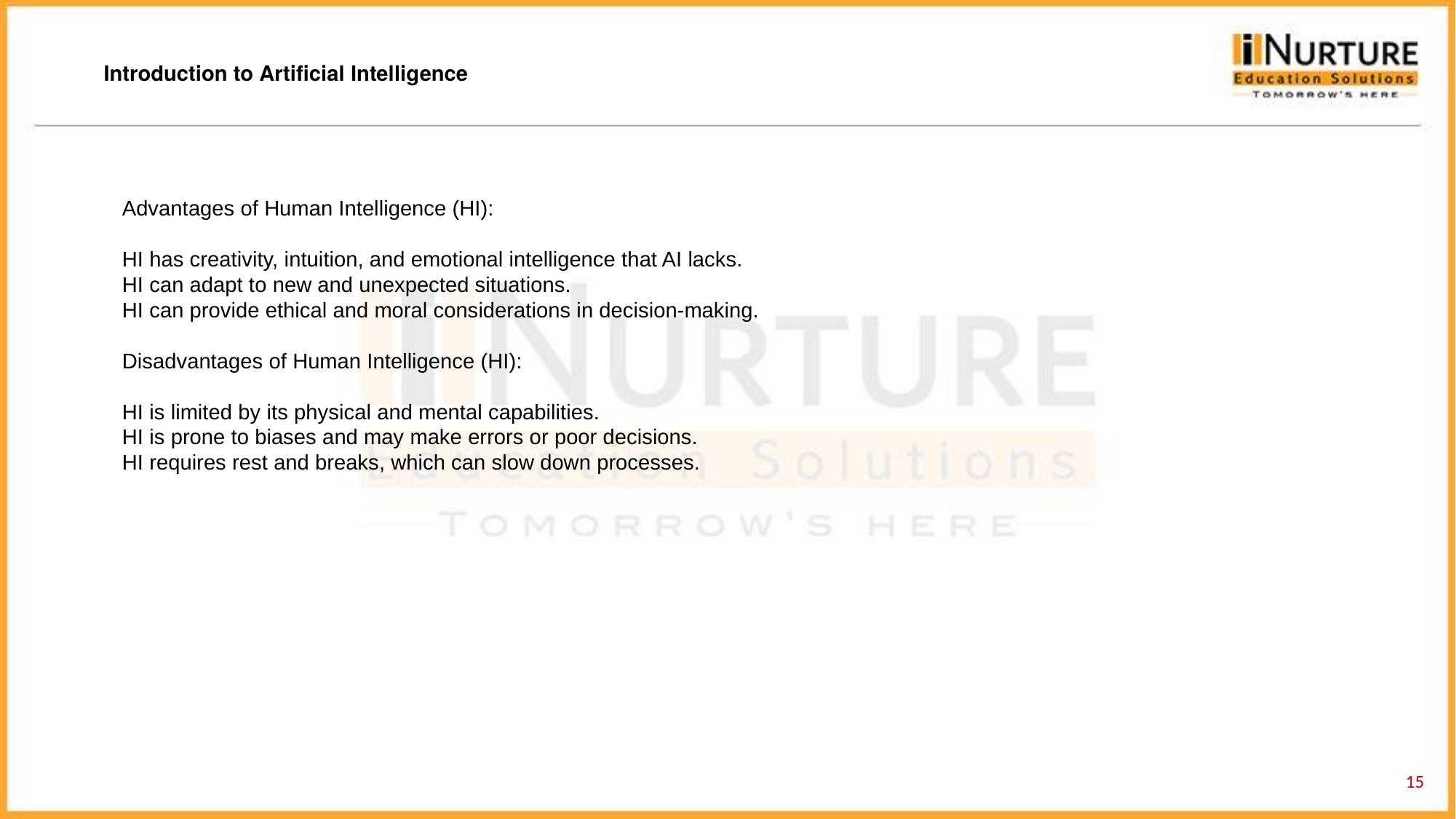

Introduction to Artificial Intelligence
Advantages of Human Intelligence (HI):

HI has creativity, intuition, and emotional intelligence that AI lacks.
HI can adapt to new and unexpected situations.
HI can provide ethical and moral considerations in decision-making.

Disadvantages of Human Intelligence (HI):

HI is limited by its physical and mental capabilities.
HI is prone to biases and may make errors or poor decisions.
HI requires rest and breaks, which can slow down processes.
15